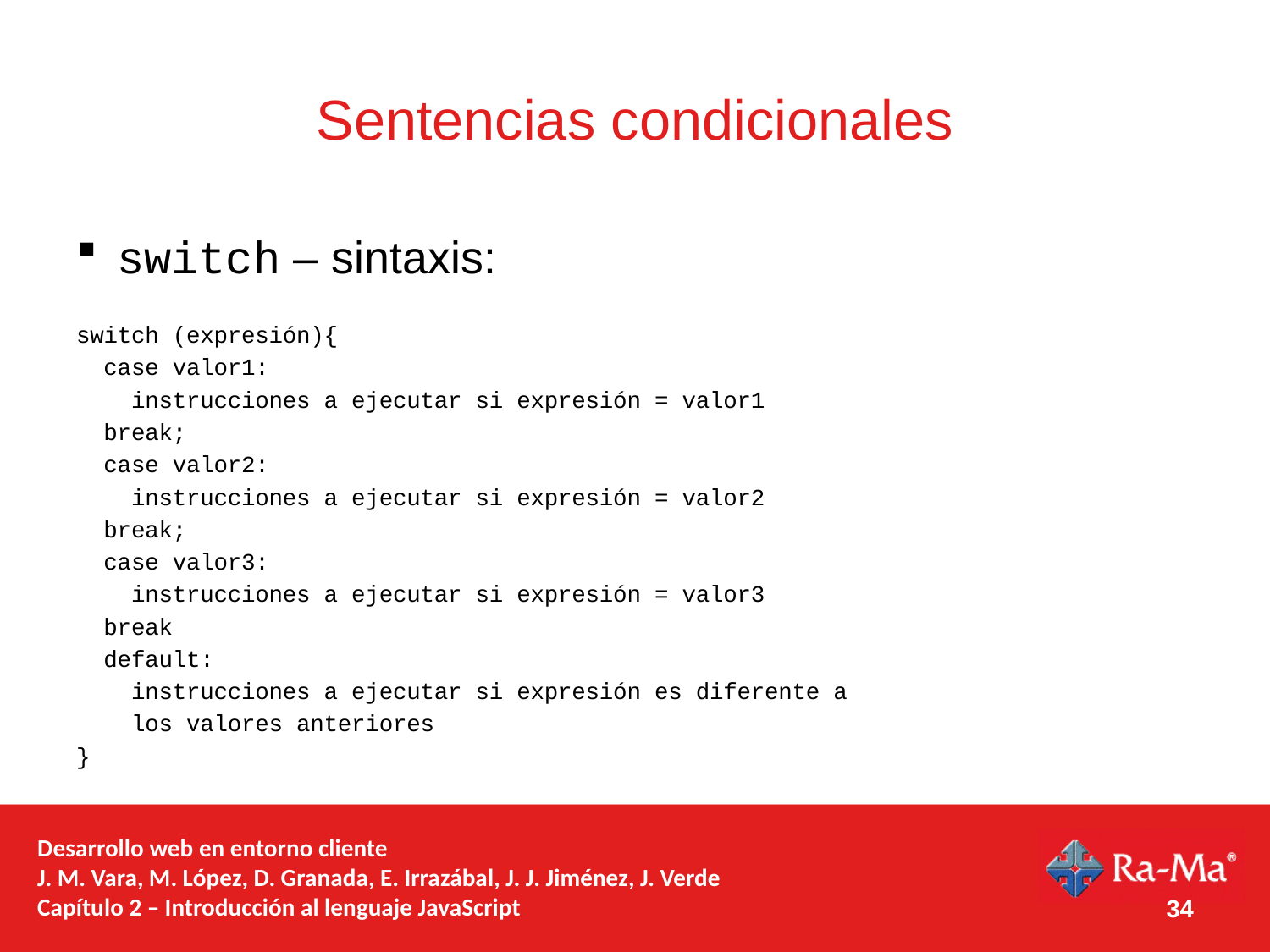

# Sentencias condicionales
switch – sintaxis:

switch (expresión){
  case valor1:
    instrucciones a ejecutar si expresión = valor1
  break;
  case valor2:
    instrucciones a ejecutar si expresión = valor2
  break;
  case valor3:
    instrucciones a ejecutar si expresión = valor3
  break
  default:
    instrucciones a ejecutar si expresión es diferente a
    los valores anteriores
}

34